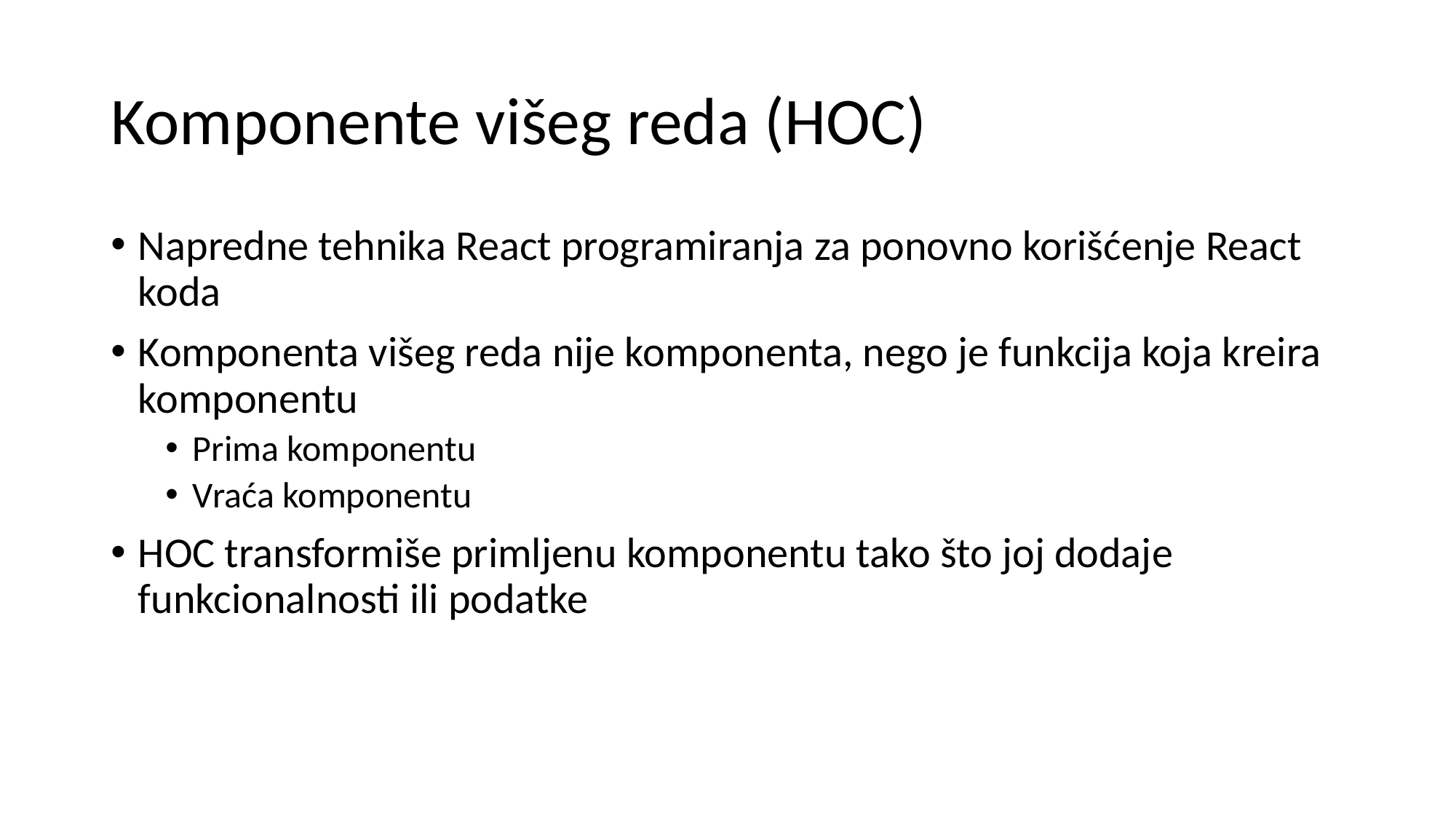

# Komponente višeg reda (HOC)
Napredne tehnika React programiranja za ponovno korišćenje React koda
Komponenta višeg reda nije komponenta, nego je funkcija koja kreira komponentu
Prima komponentu
Vraća komponentu
HOC transformiše primljenu komponentu tako što joj dodaje funkcionalnosti ili podatke